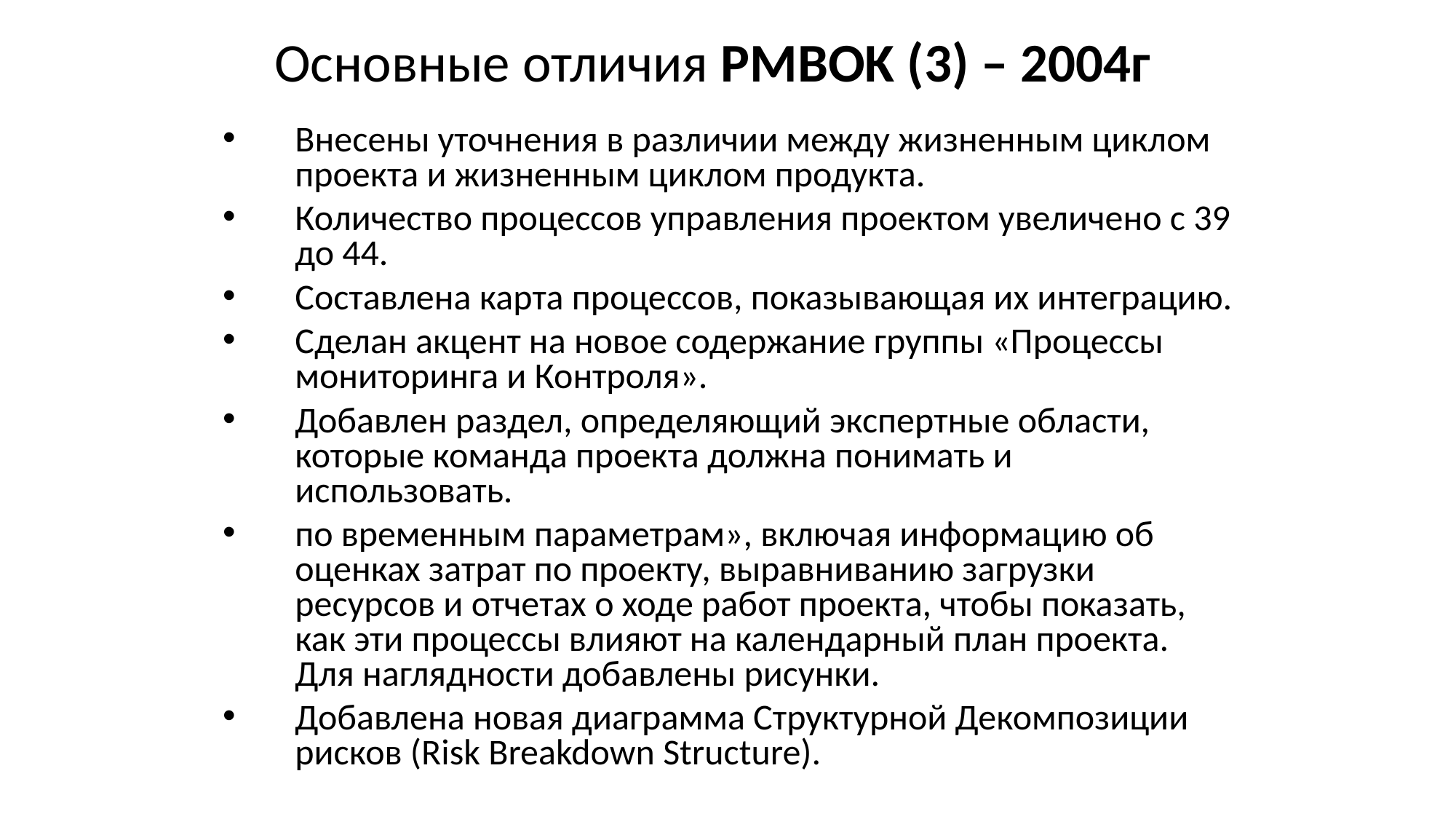

# Основные отличия PMBOK (3) – 2004г
Внесены уточнения в различии между жизненным циклом проекта и жизненным циклом продукта.
Количество процессов управления проектом увеличено с 39 до 44.
Составлена карта процессов, показывающая их интеграцию.
Сделан акцент на новое содержание группы «Процессы мониторинга и Контроля».
Добавлен раздел, определяющий экспертные области, которые команда проекта должна понимать и использовать.
по временным параметрам», включая информацию об оценках затрат по проекту, выравниванию загрузки ресурсов и отчетах о ходе работ проекта, чтобы показать, как эти процессы влияют на календарный план проекта. Для наглядности добавлены рисунки.
Добавлена новая диаграмма Структурной Декомпозиции рисков (Risk Breakdown Structure).